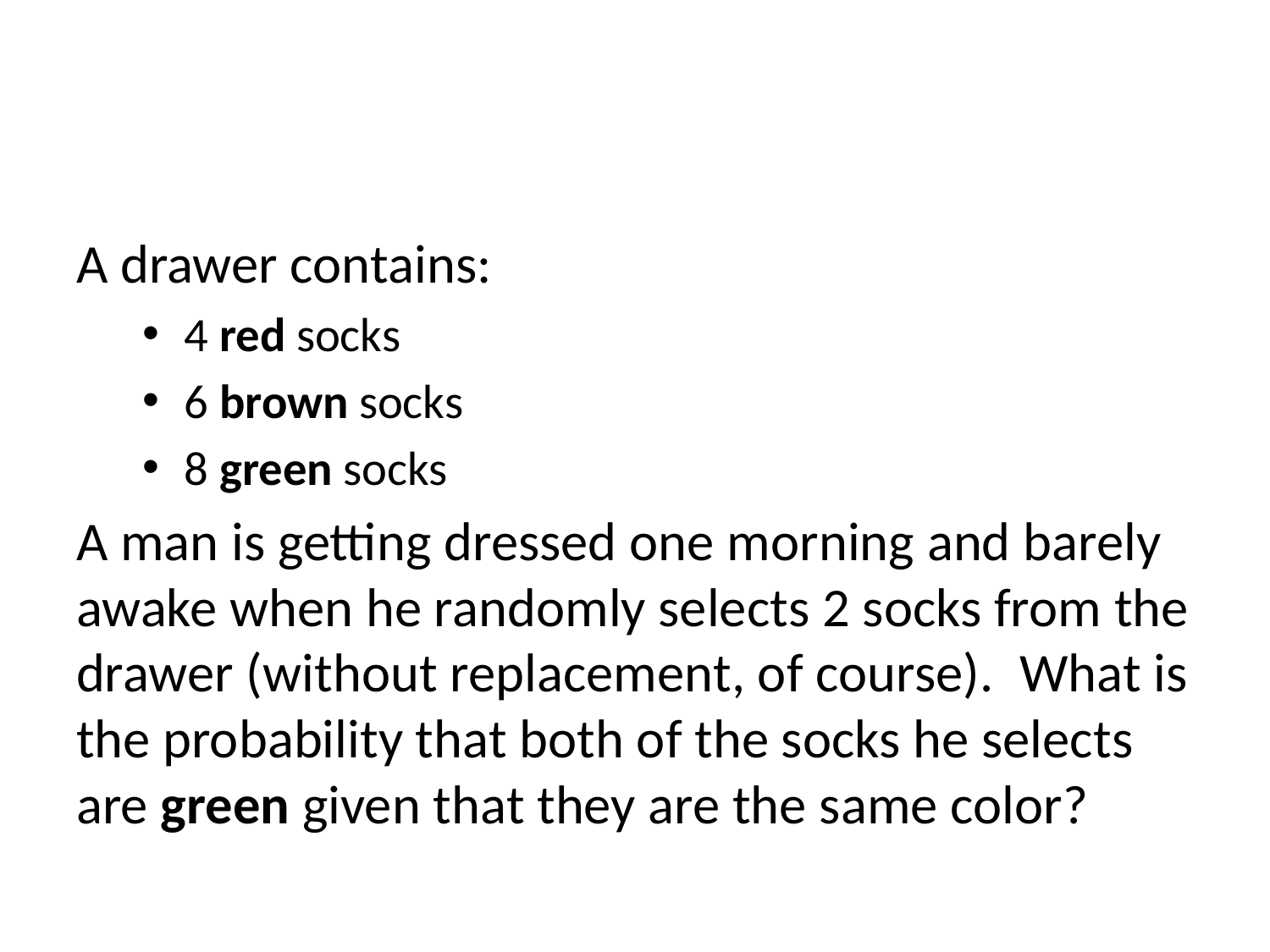

#
A drawer contains:
4 red socks
6 brown socks
8 green socks
A man is getting dressed one morning and barely awake when he randomly selects 2 socks from the drawer (without replacement, of course).  What is the probability that both of the socks he selects are green given that they are the same color?